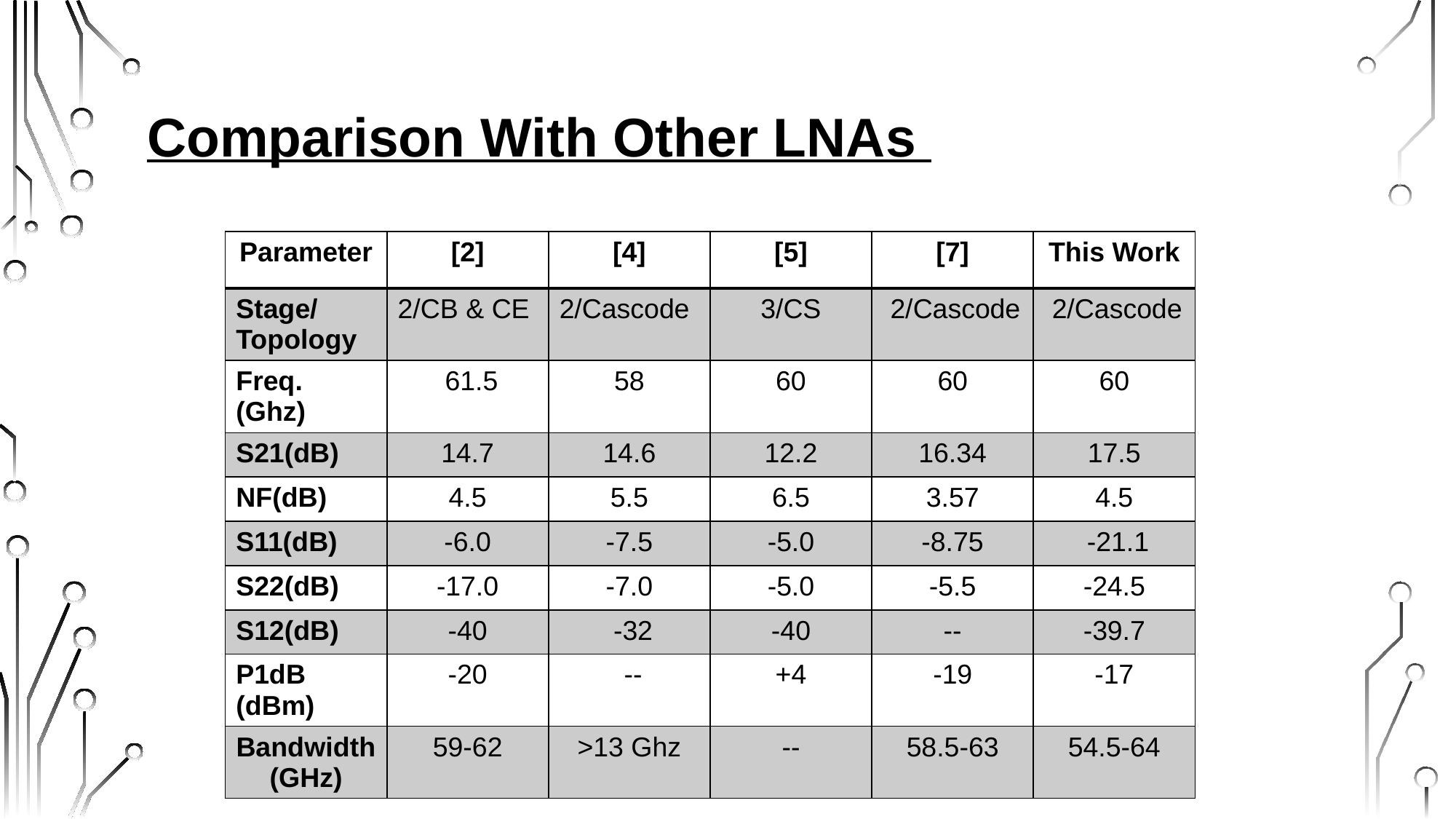

# Comparison With Other LNAs
| Parameter | [2] | [4] | [5] | [7] | This Work |
| --- | --- | --- | --- | --- | --- |
| Stage/ Topology | 2/CB & CE | 2/Cascode | 3/CS | 2/Cascode | 2/Cascode |
| Freq. (Ghz) | 61.5 | 58 | 60 | 60 | 60 |
| S21(dB) | 14.7 | 14.6 | 12.2 | 16.34 | 17.5 |
| NF(dB) | 4.5 | 5.5 | 6.5 | 3.57 | 4.5 |
| S11(dB) | -6.0 | -7.5 | -5.0 | -8.75 | -21.1 |
| S22(dB) | -17.0 | -7.0 | -5.0 | -5.5 | -24.5 |
| S12(dB) | -40 | -32 | -40 | -- | -39.7 |
| P1dB (dBm) | -20 | -- | +4 | -19 | -17 |
| Bandwidth (GHz) | 59-62 | >13 Ghz | -- | 58.5-63 | 54.5-64 |